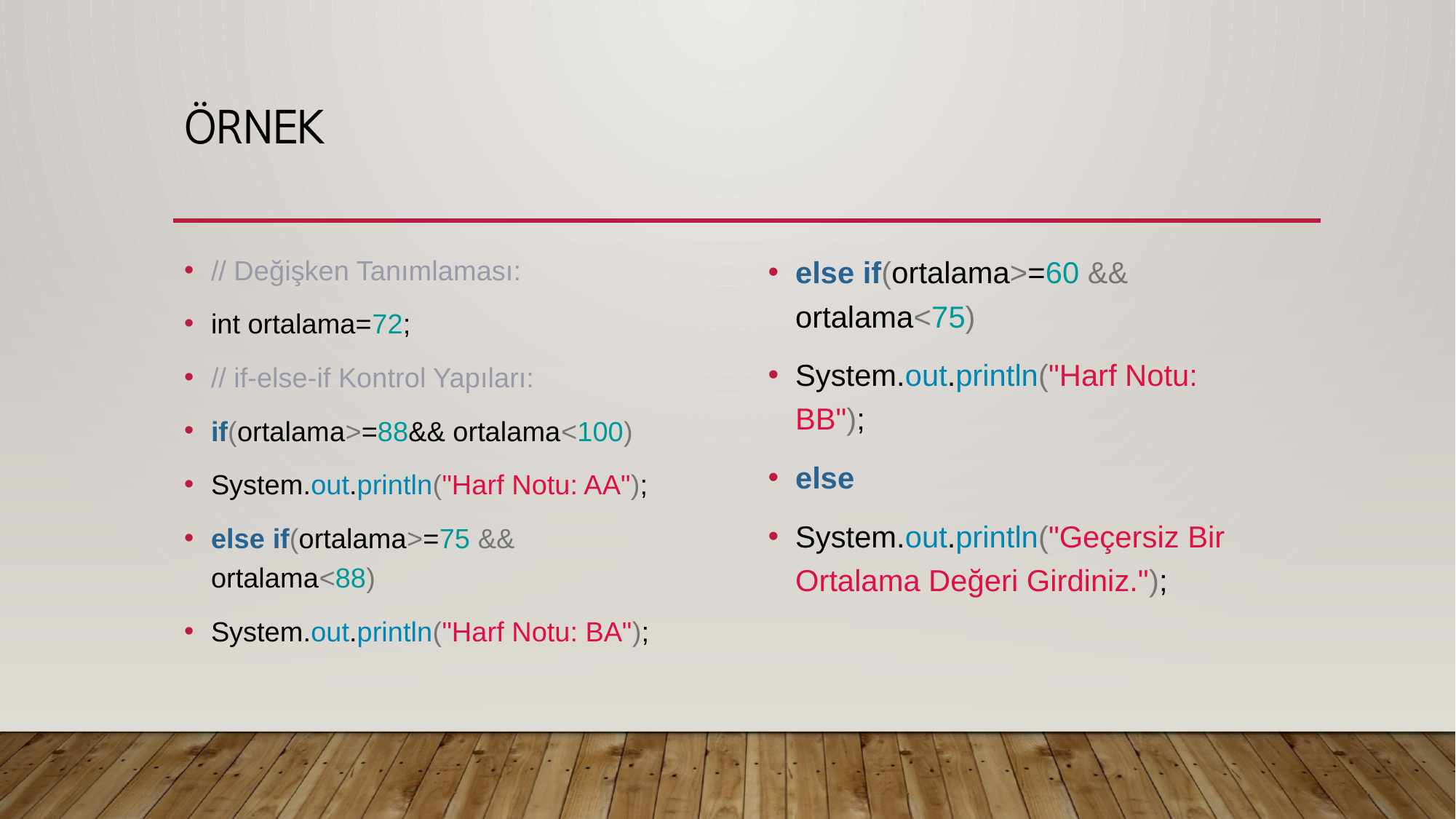

56
# ÖRNEK
// Değişken Tanımlaması:
int ortalama=72;
// if-else-if Kontrol Yapıları:
if(ortalama>=88&& ortalama<100)
System.out.println("Harf Notu: AA");
else if(ortalama>=75 && ortalama<88)
System.out.println("Harf Notu: BA");

else if(ortalama>=60 && ortalama<75)
System.out.println("Harf Notu: BB");
else
System.out.println("Geçersiz Bir Ortalama Değeri Girdiniz.");